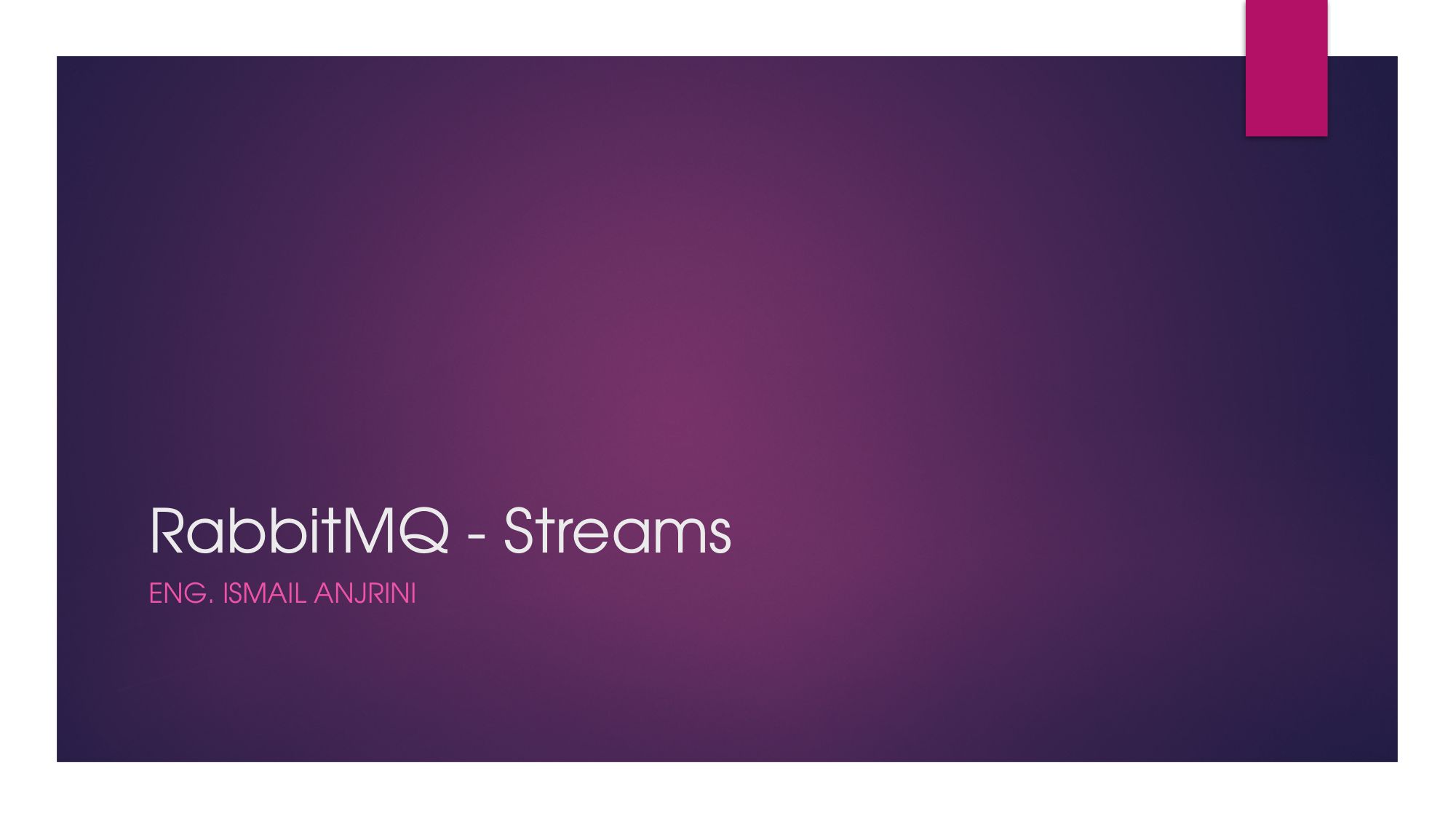

# RabbitMQ - Streams
Eng. Ismail Anjrini